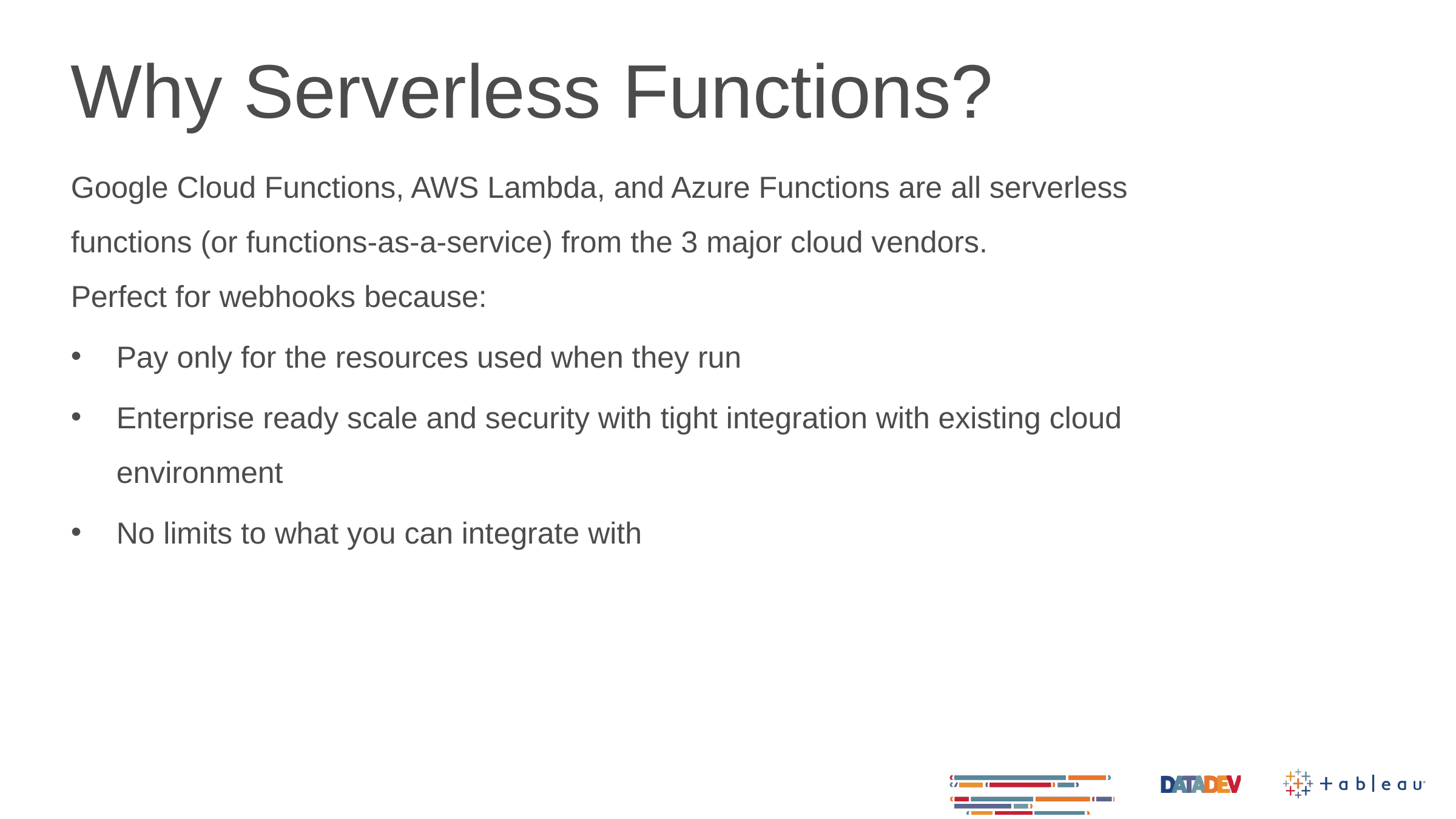

Why Serverless Functions?
Google Cloud Functions, AWS Lambda, and Azure Functions are all serverless functions (or functions-as-a-service) from the 3 major cloud vendors.
Perfect for webhooks because:
Pay only for the resources used when they run
Enterprise ready scale and security with tight integration with existing cloud environment
No limits to what you can integrate with